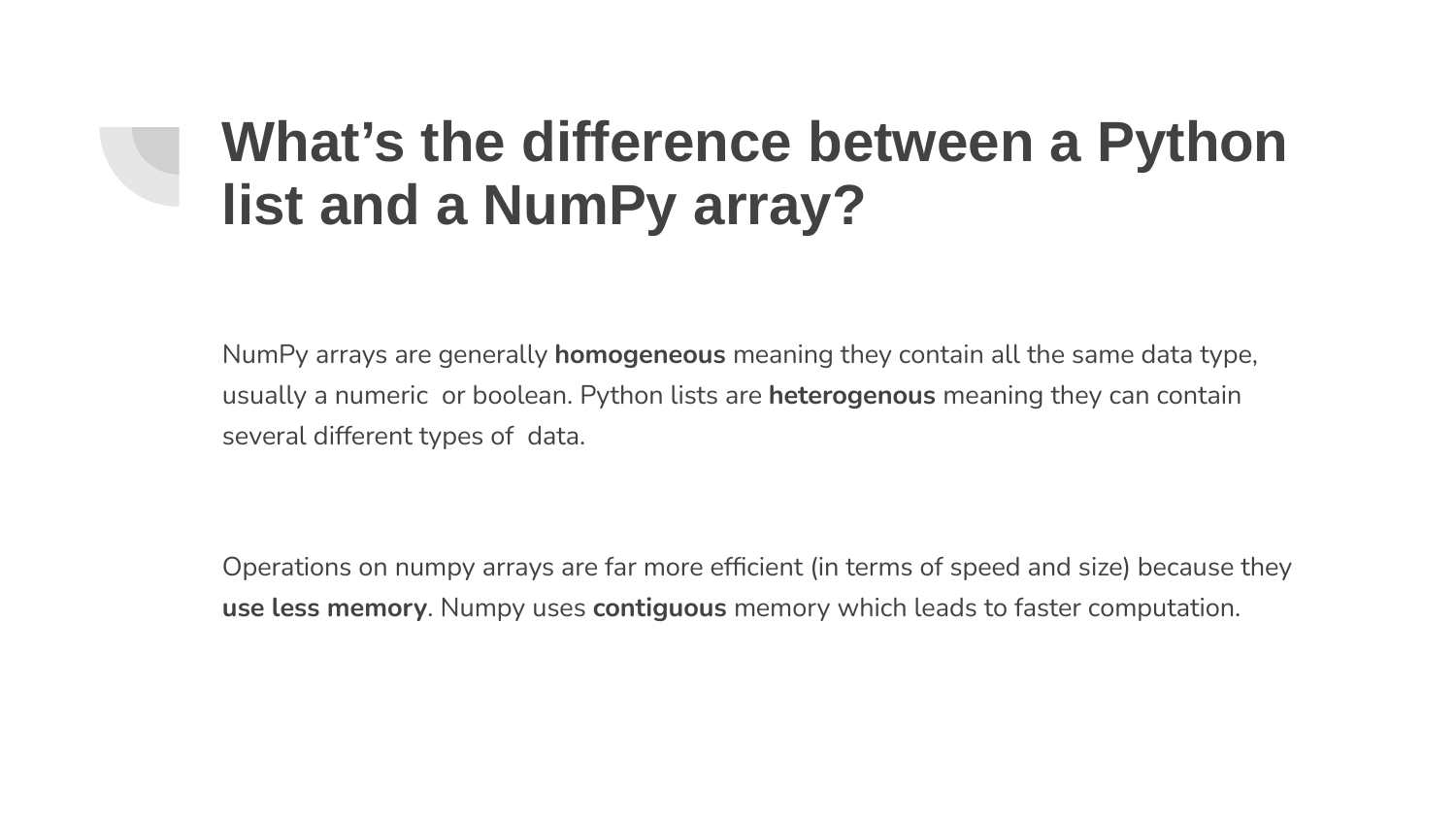

# What’s the difference between a Python list and a NumPy array?

NumPy arrays are generally homogeneous meaning they contain all the same data type, usually a numeric  or boolean. Python lists are heterogenous meaning they can contain several different types of  data.

Operations on numpy arrays are far more efficient (in terms of speed and size) because they use less memory. Numpy uses contiguous memory which leads to faster computation.